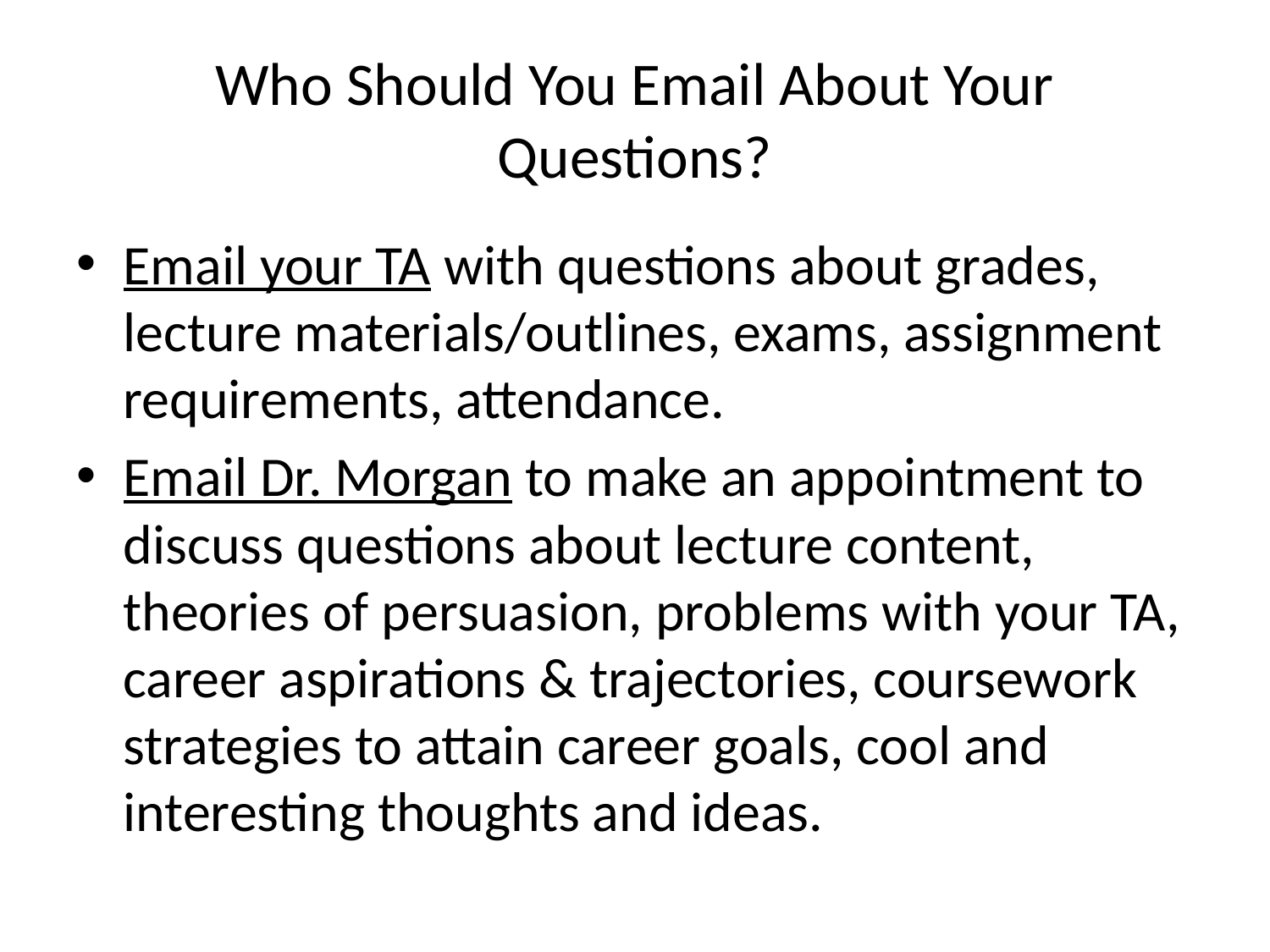

# Who Should You Email About Your Questions?
Email your TA with questions about grades, lecture materials/outlines, exams, assignment requirements, attendance.
Email Dr. Morgan to make an appointment to discuss questions about lecture content, theories of persuasion, problems with your TA, career aspirations & trajectories, coursework strategies to attain career goals, cool and interesting thoughts and ideas.